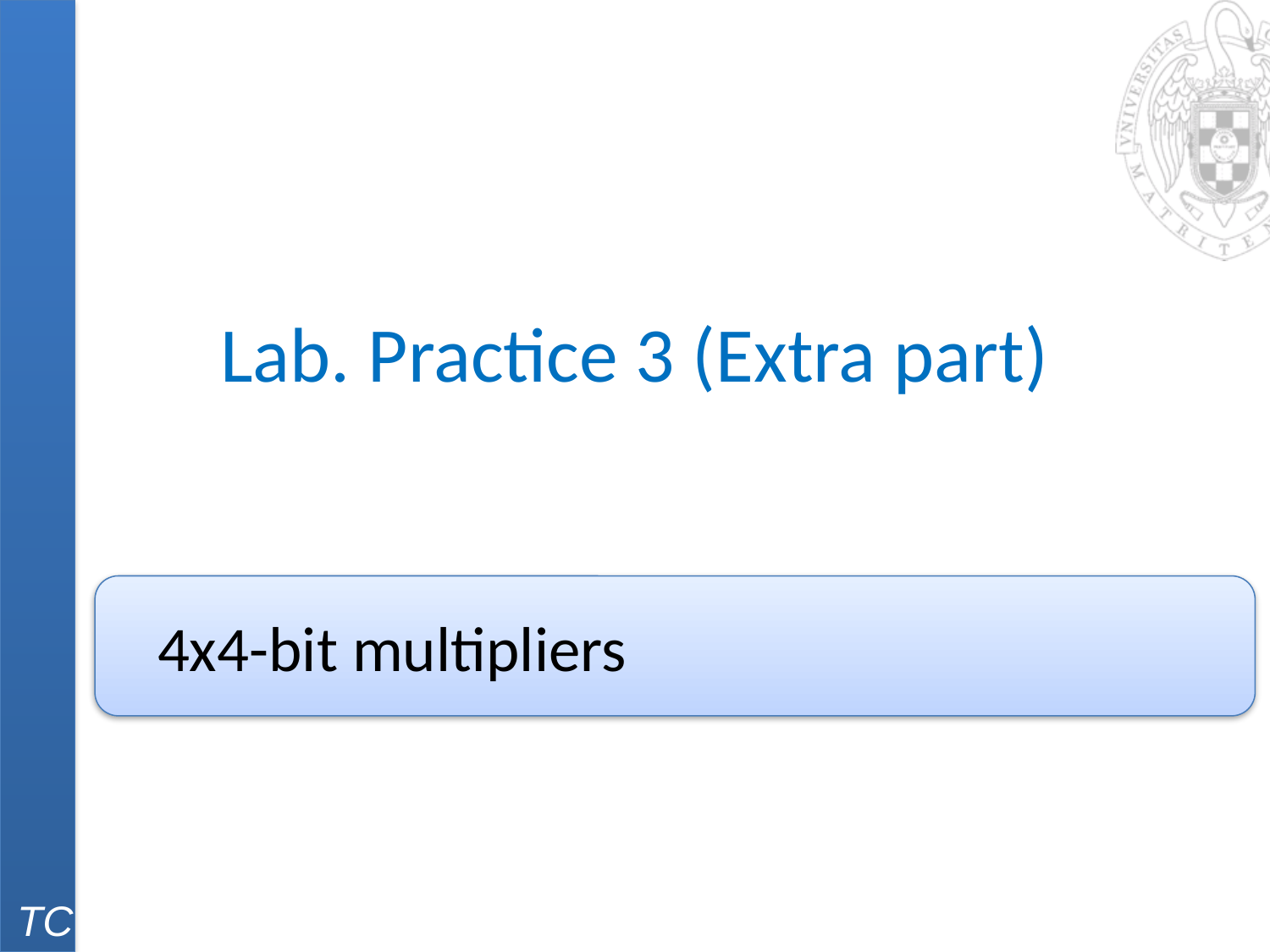

# Lab. Practice 3 (Extra part)
   4x4-bit multipliers